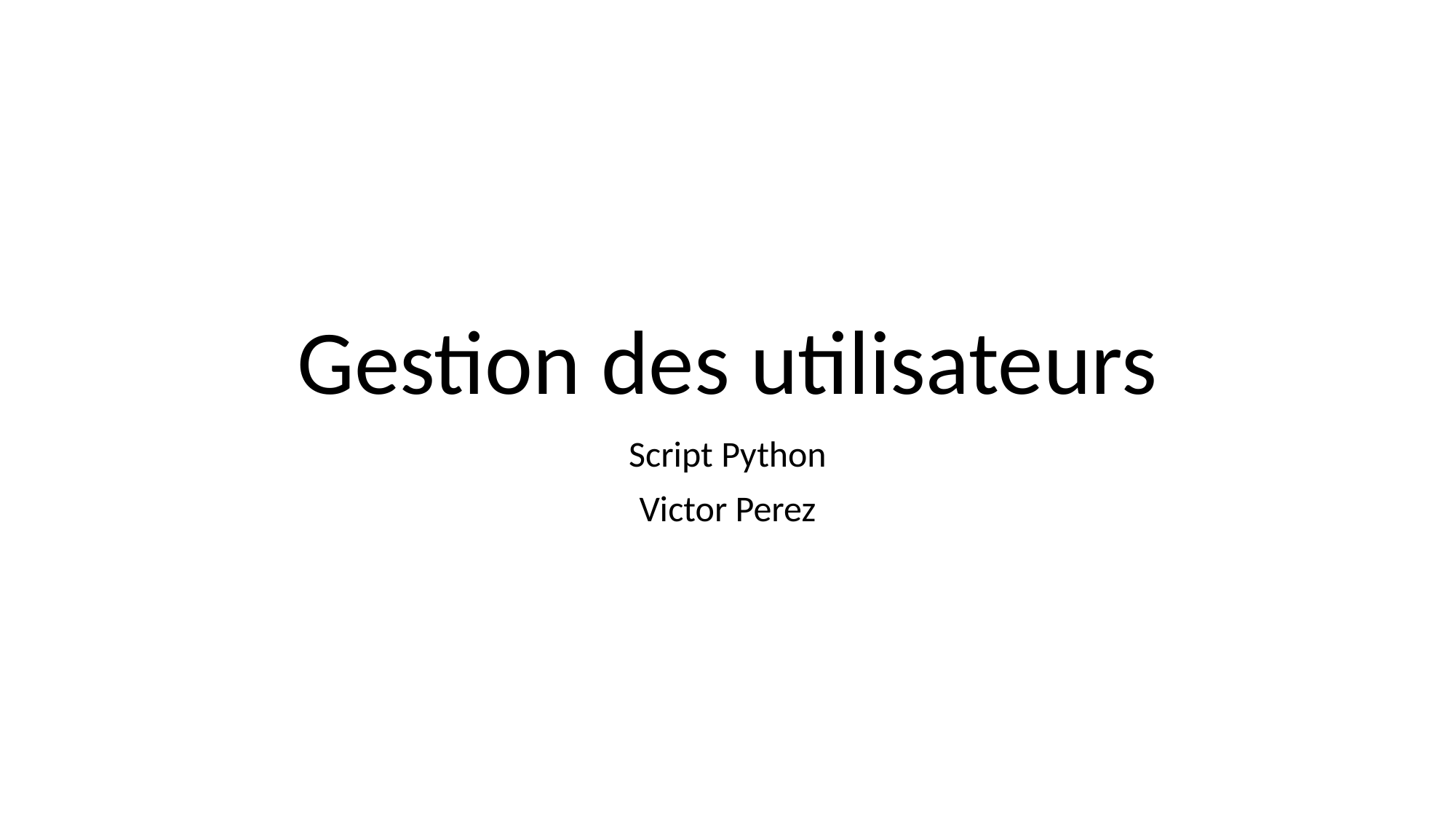

# Gestion des utilisateurs
Script Python
Victor Perez